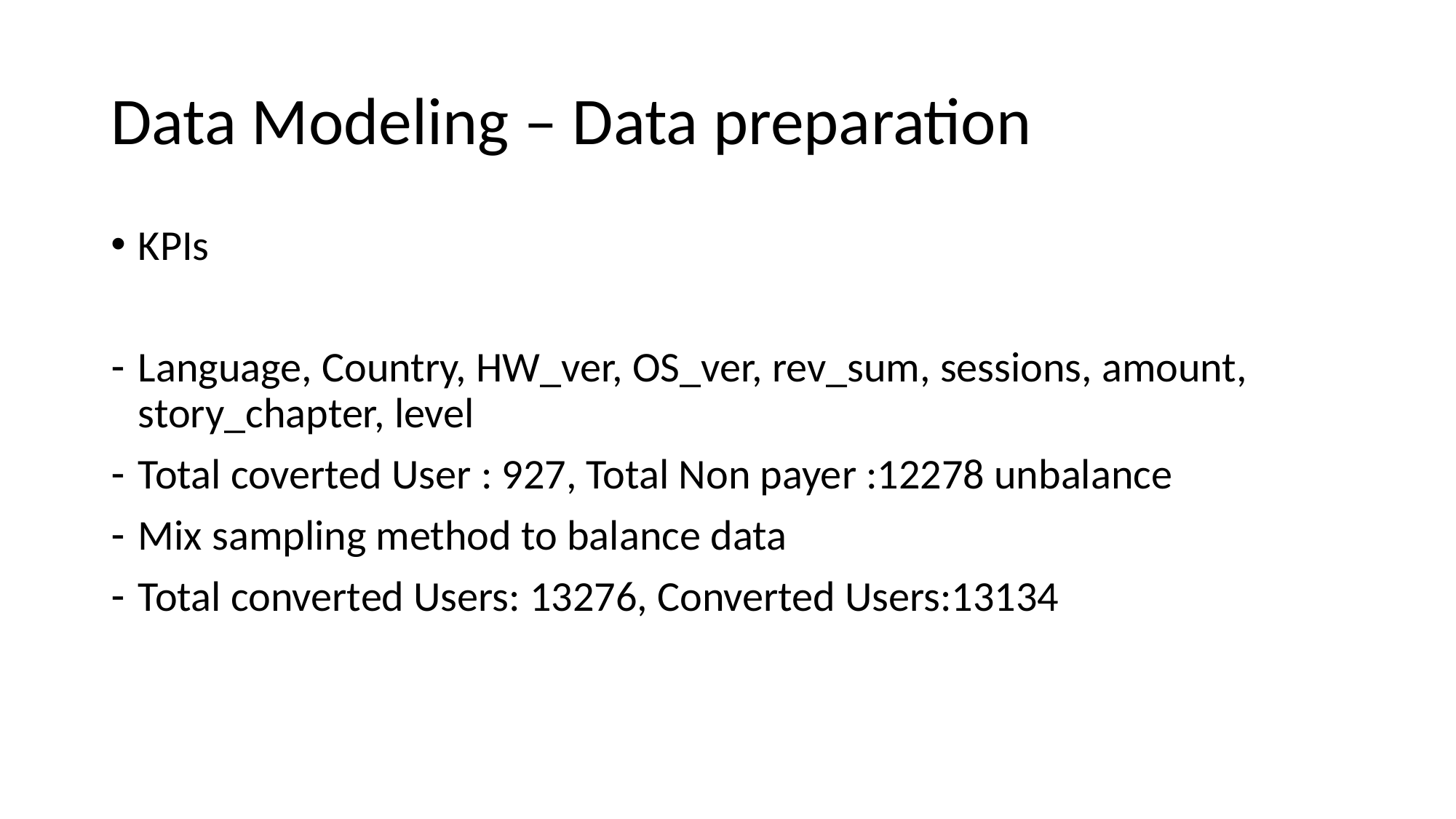

# Data Modeling – Data preparation
KPIs

Language, Country, HW_ver, OS_ver, rev_sum, sessions, amount, story_chapter, level
Total coverted User : 927, Total Non payer :12278 unbalance
Mix sampling method to balance data
Total converted Users: 13276, Converted Users:13134